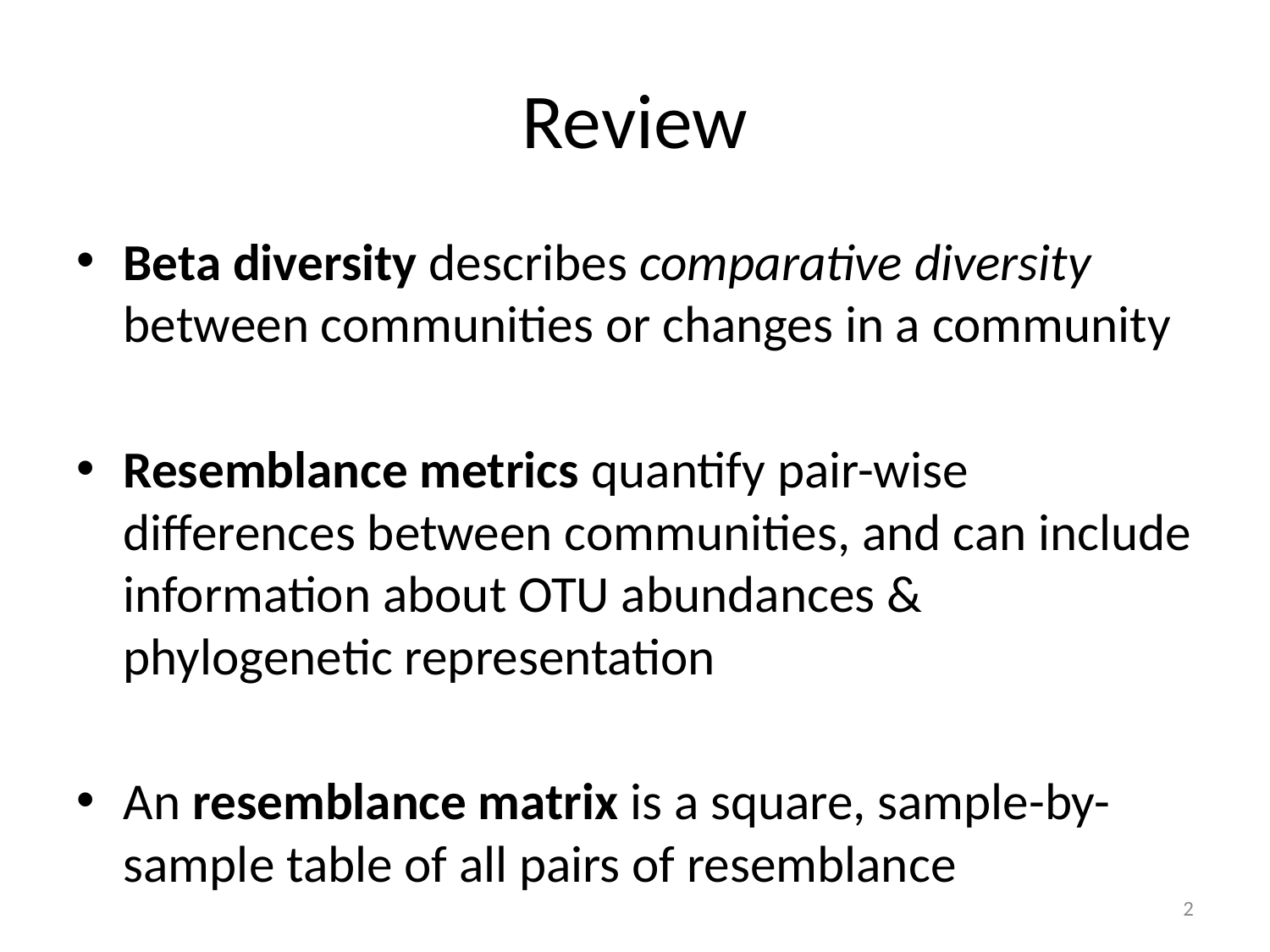

# Review
Beta diversity describes comparative diversity between communities or changes in a community

Resemblance metrics quantify pair-wise differences between communities, and can include information about OTU abundances & phylogenetic representation

An resemblance matrix is a square, sample-by-sample table of all pairs of resemblance

2